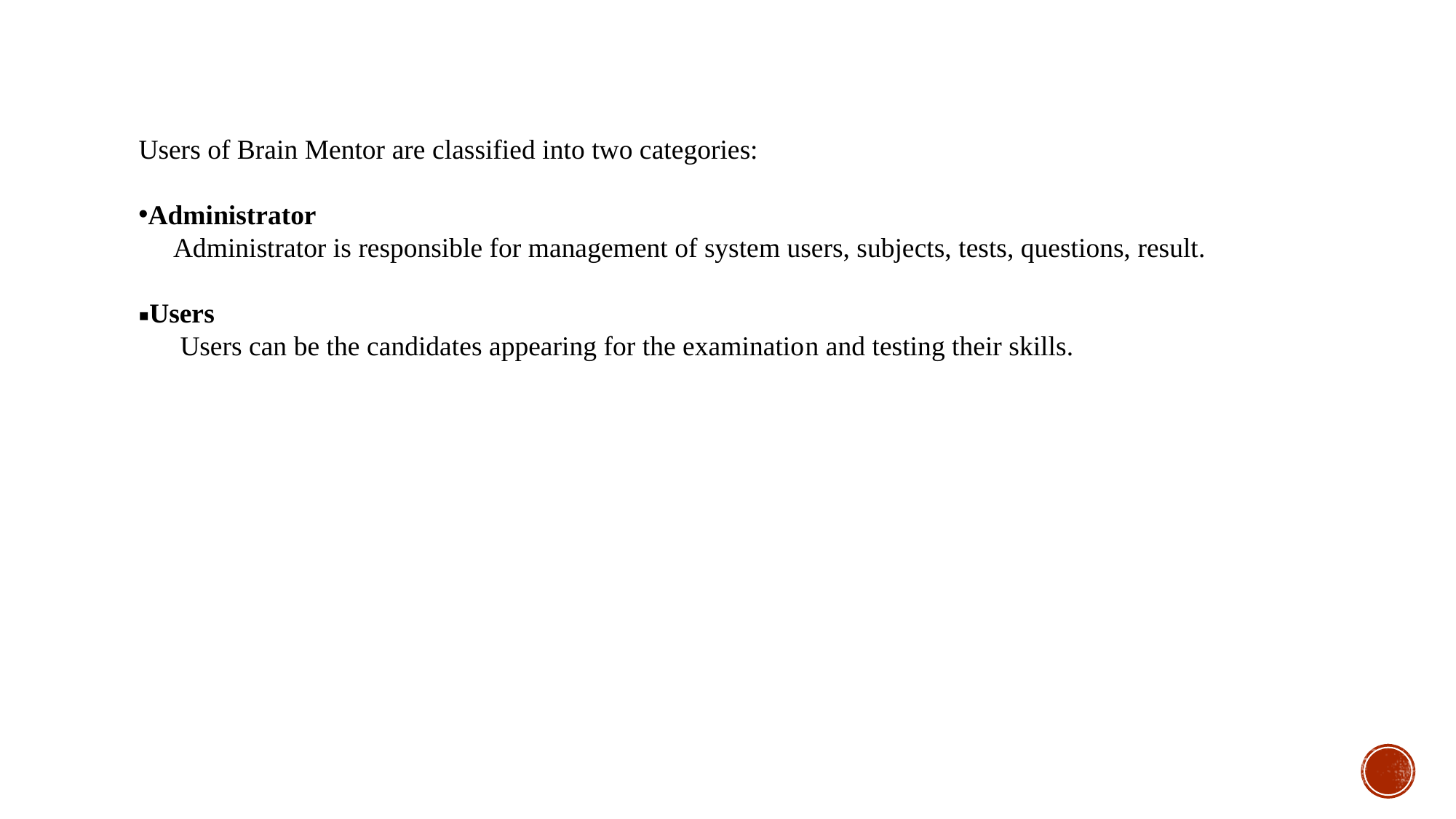

Users of Brain Mentor are classified into two categories:

Administrator
     Administrator is responsible for management of system users, subjects, tests, questions, result.

Users
      Users can be the candidates appearing for the examination and testing their skills.